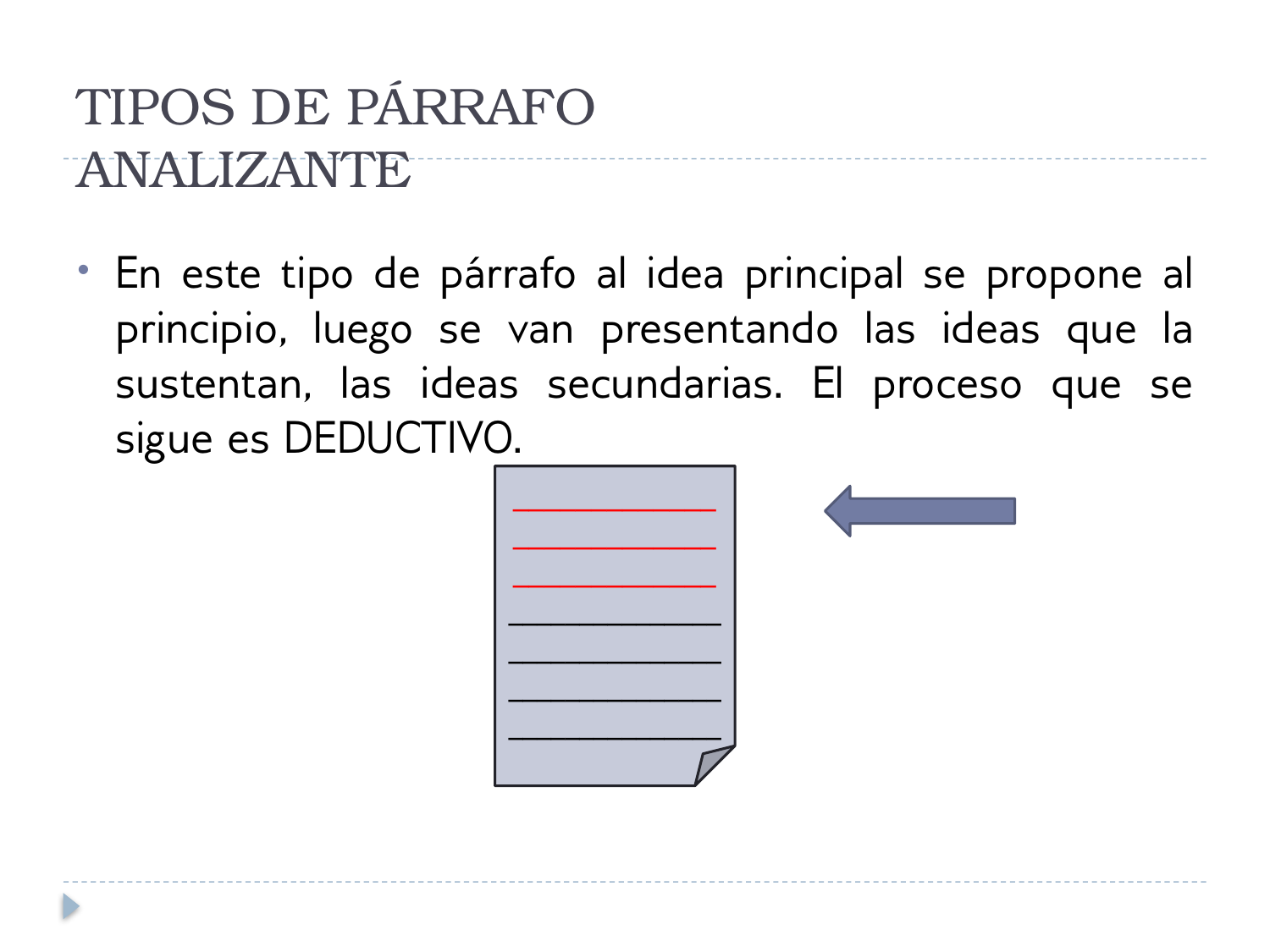

# TIPOS DE PÁRRAFO ANALIZANTE
En este tipo de párrafo al idea principal se propone al principio, luego se van presentando las ideas que la sustentan, las ideas secundarias. El proceso que se sigue es DEDUCTIVO.

___________________________________________________________________________________________________